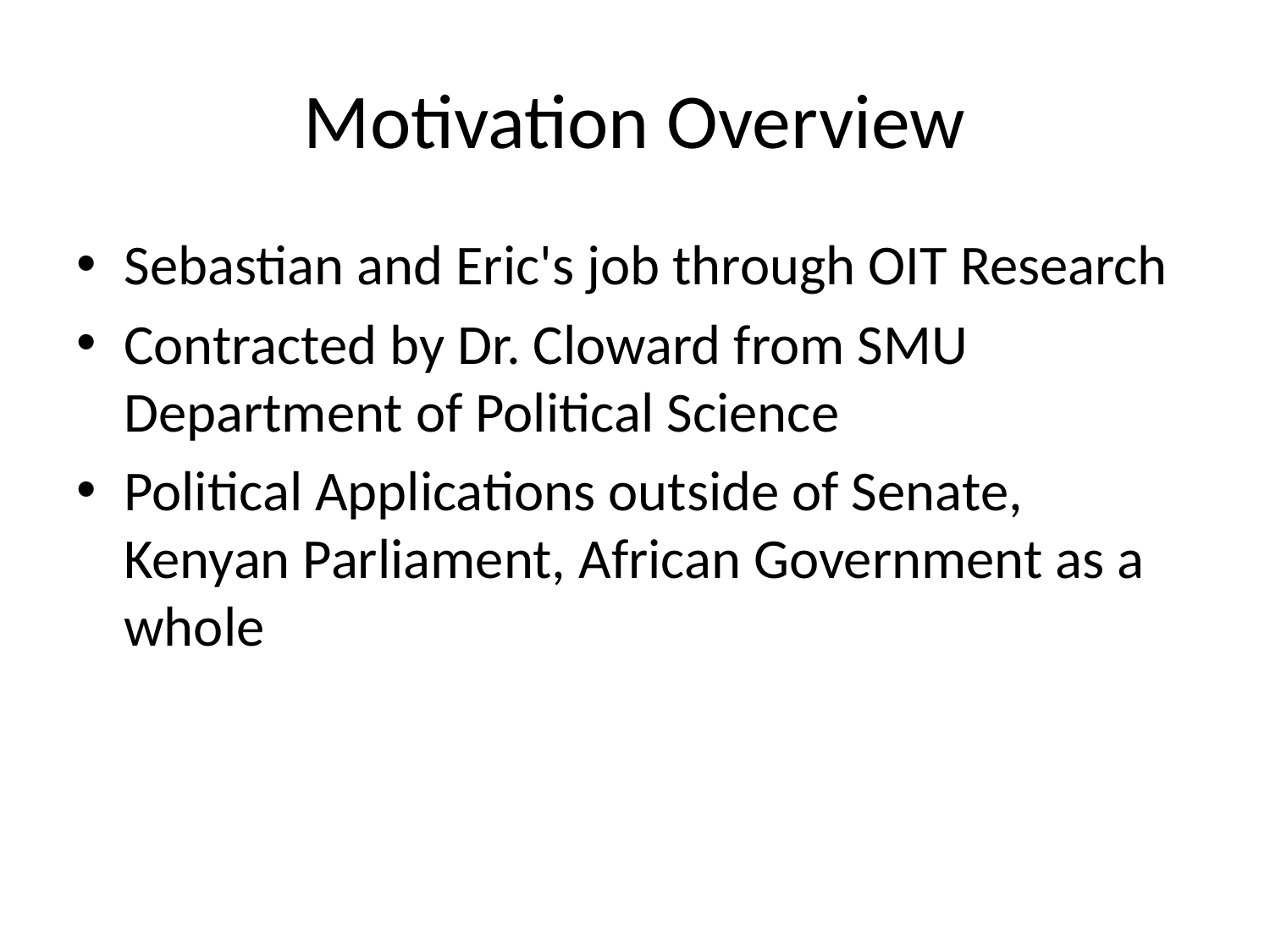

# Motivation Overview
Sebastian and Eric's job through OIT Research
Contracted by Dr. Cloward from SMU Department of Political Science
Political Applications outside of Senate, Kenyan Parliament, African Government as a whole